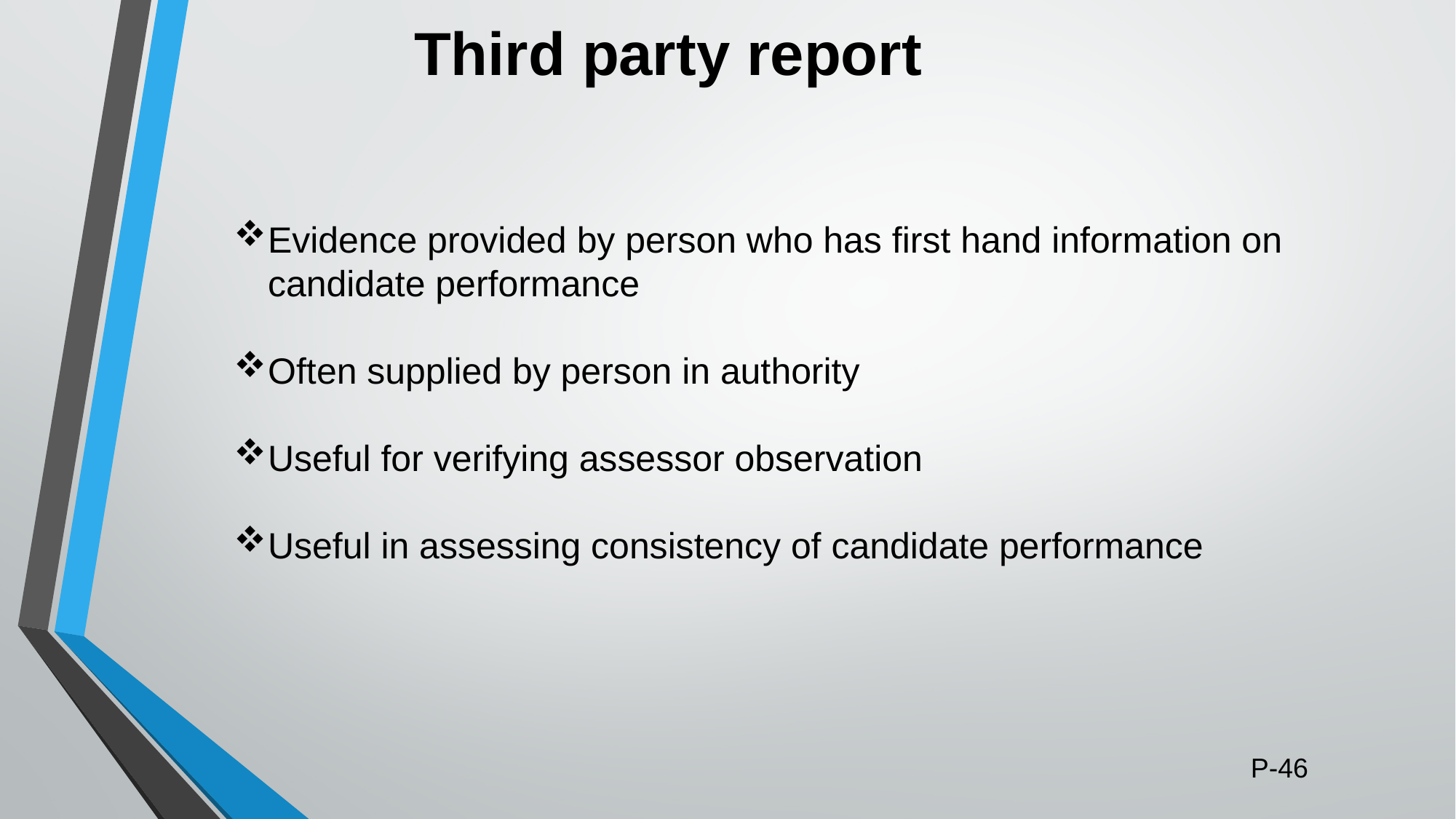

# Third party report
Evidence provided by person who has first hand information on candidate performance

Often supplied by person in authority

Useful for verifying assessor observation

Useful in assessing consistency of candidate performance

P-46